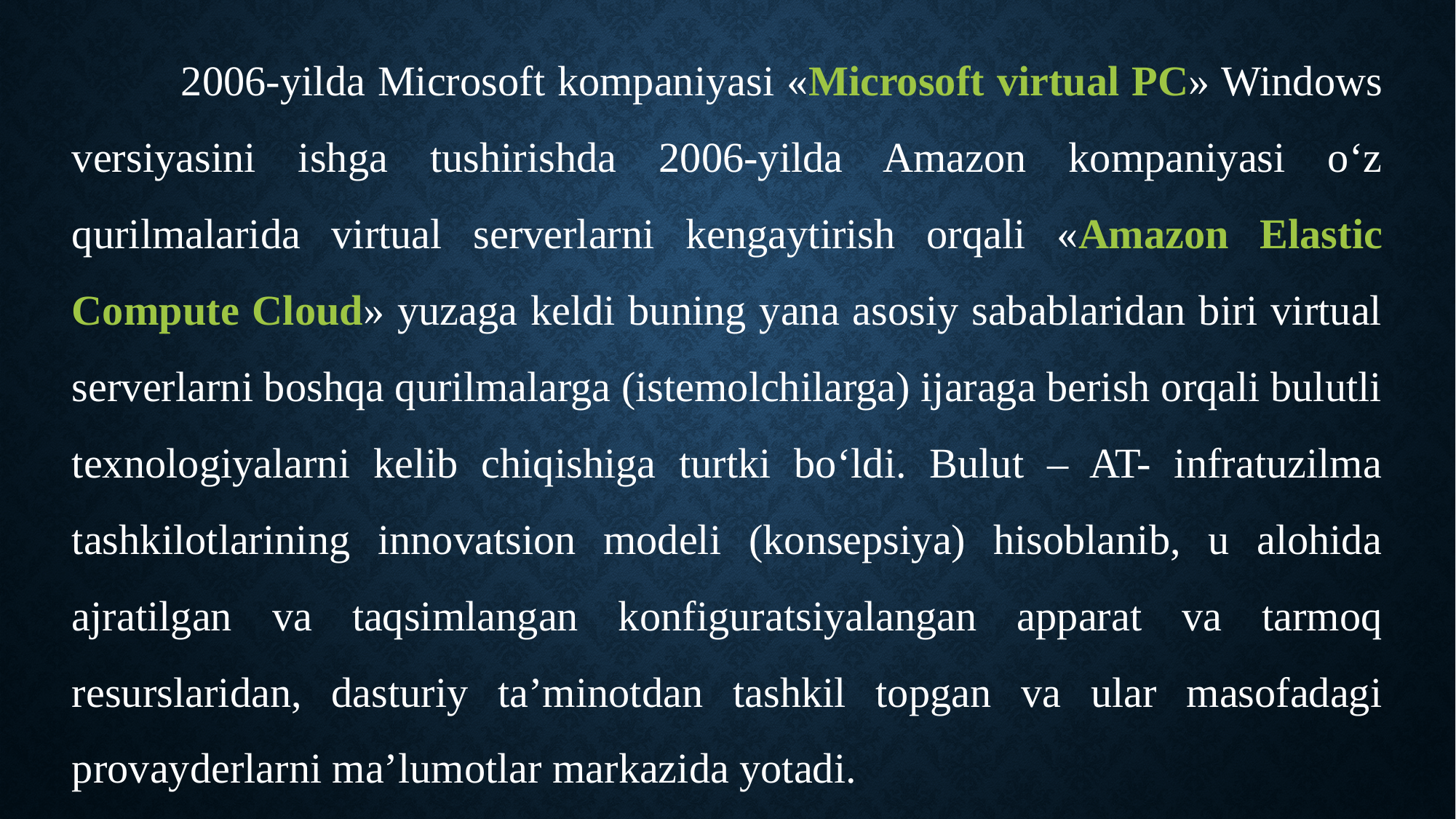

2006-yilda Microsoft kompaniyasi «Microsoft virtual PC» Windows versiyasini ishga tushirishda 2006-yilda Amazon kompaniyasi oʻz qurilmalarida virtual serverlarni kengaytirish orqali «Amazon Elastic Compute Cloud» yuzaga keldi buning yana asosiy sabablaridan biri virtual serverlarni boshqa qurilmalarga (istemolchilarga) ijaraga berish orqali bulutli texnologiyalarni kelib chiqishiga turtki boʻldi. Bulut – AT- infratuzilma tashkilotlarining innovatsion modeli (konsepsiya) hisoblanib, u alohida ajratilgan va taqsimlangan konfiguratsiyalangan apparat va tarmoq resurslaridan, dasturiy ta’minotdan tashkil topgan va ular masofadagi provayderlarni ma’lumotlar markazida yotadi.